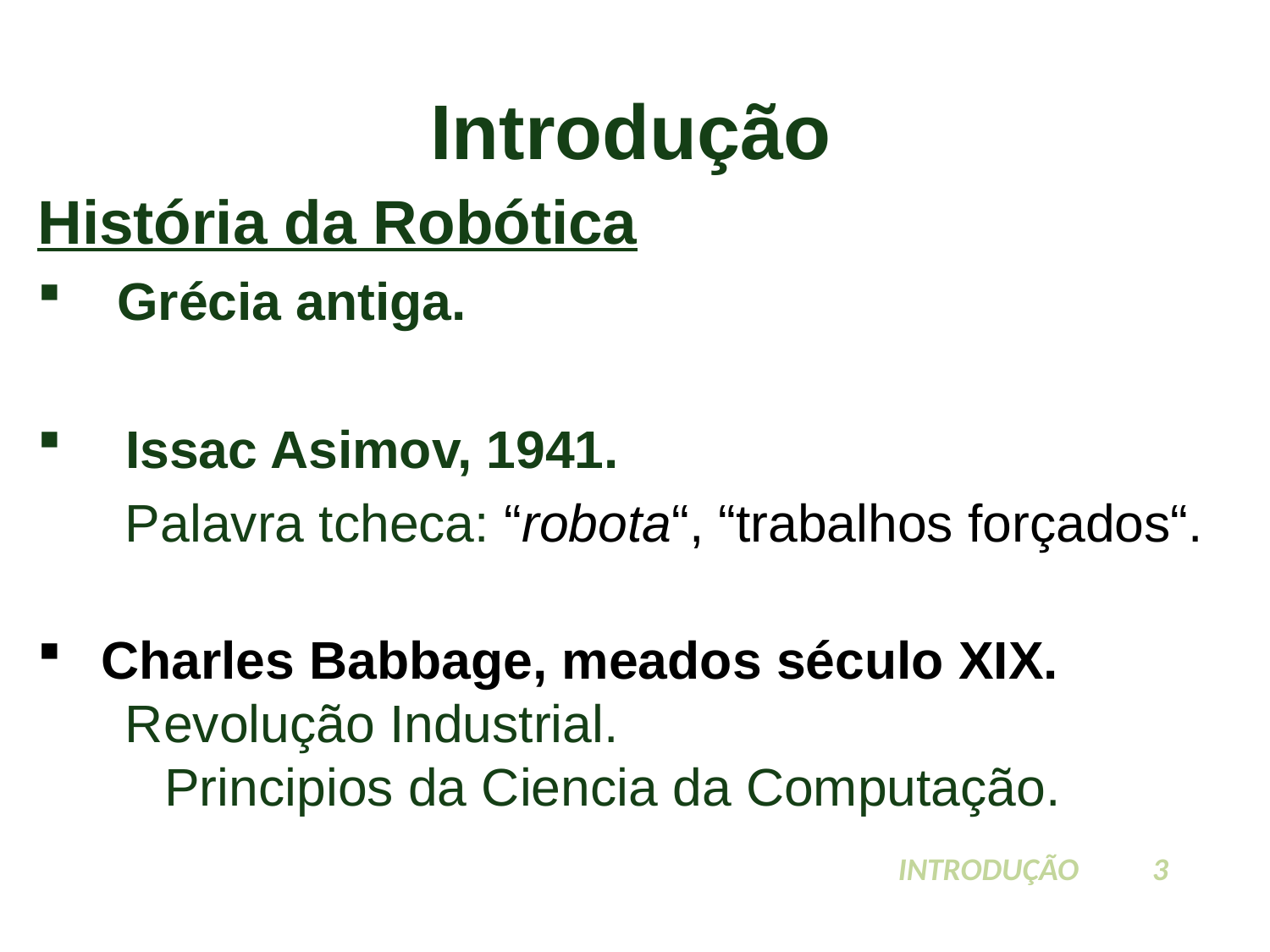

# Introdução
História da Robótica
Grécia antiga.

Issac Asimov, 1941.
      Palavra tcheca: “robota“, “trabalhos forçados“.

Charles Babbage, meados século XIX.
      Revolução Industrial.
	Principios da Ciencia da Computação.
INTRODUÇÃO	3